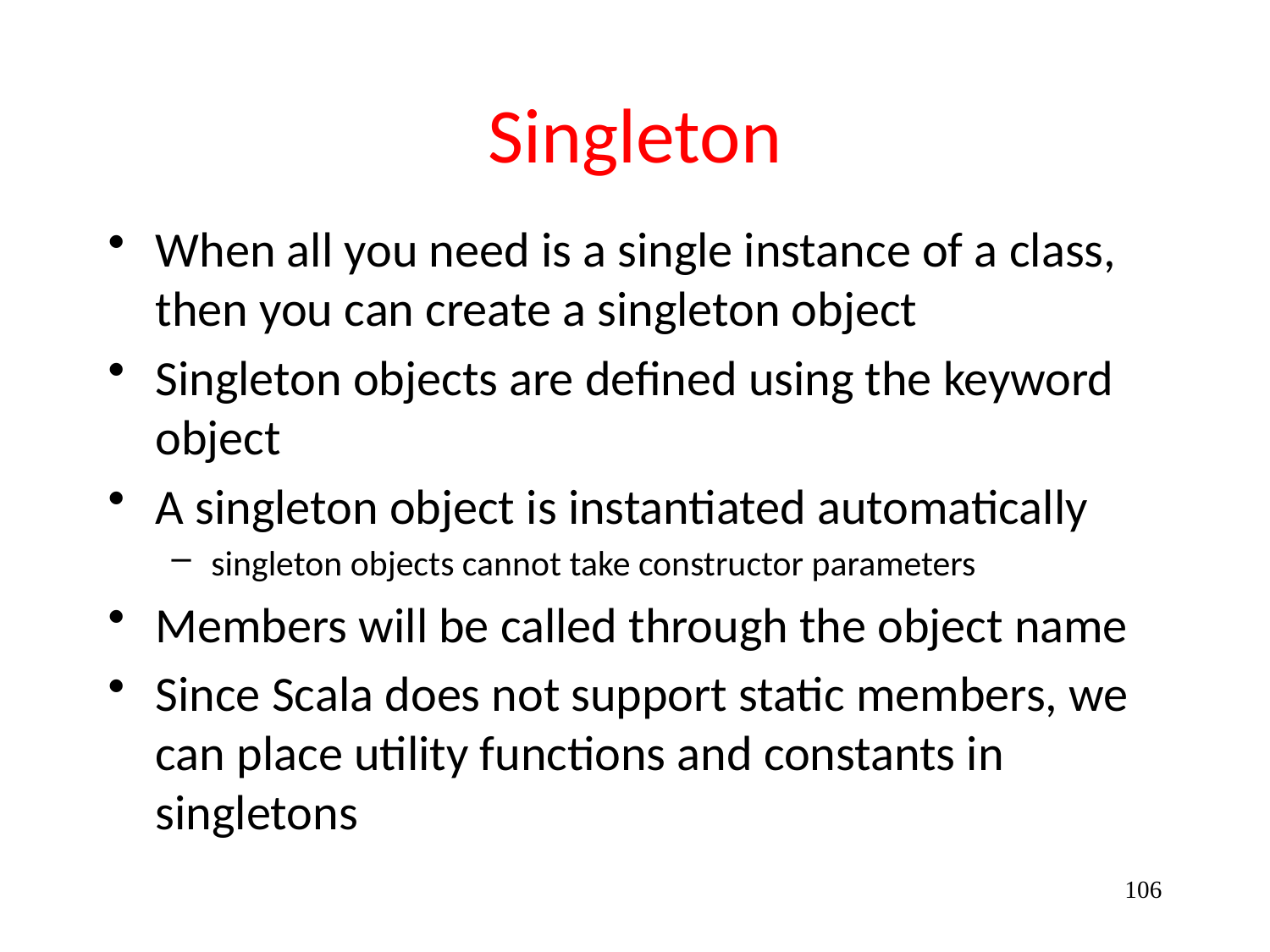

# Singleton
When all you need is a single instance of a class, then you can create a singleton object
Singleton objects are defined using the keyword object
A singleton object is instantiated automatically
singleton objects cannot take constructor parameters
Members will be called through the object name
Since Scala does not support static members, we can place utility functions and constants in singletons

106